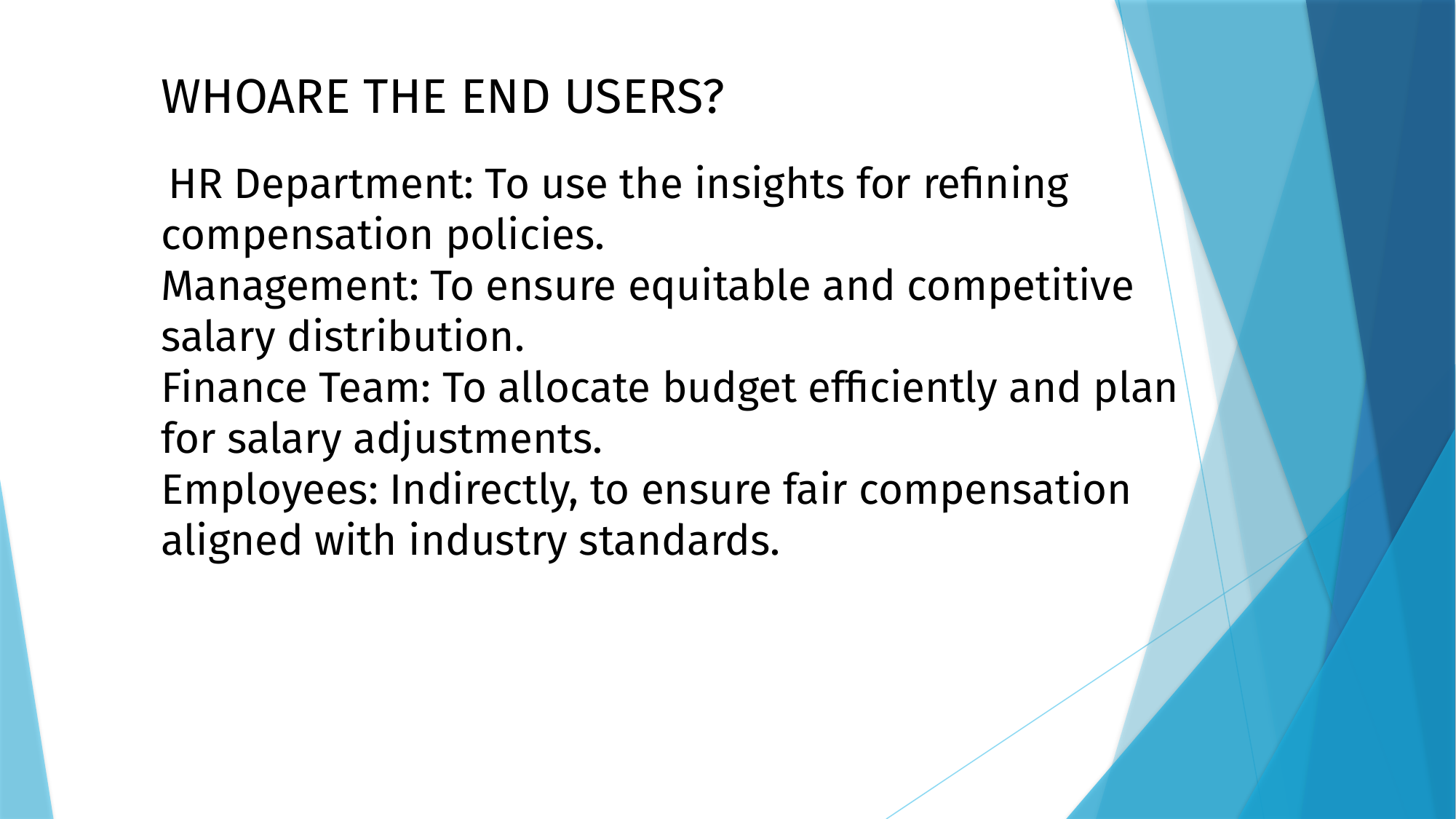

WHOARE THE END USERS?

 HR Department: To use the insights for refining compensation policies.
Management: To ensure equitable and competitive salary distribution.
Finance Team: To allocate budget efficiently and plan for salary adjustments.
Employees: Indirectly, to ensure fair compensation aligned with industry standards.